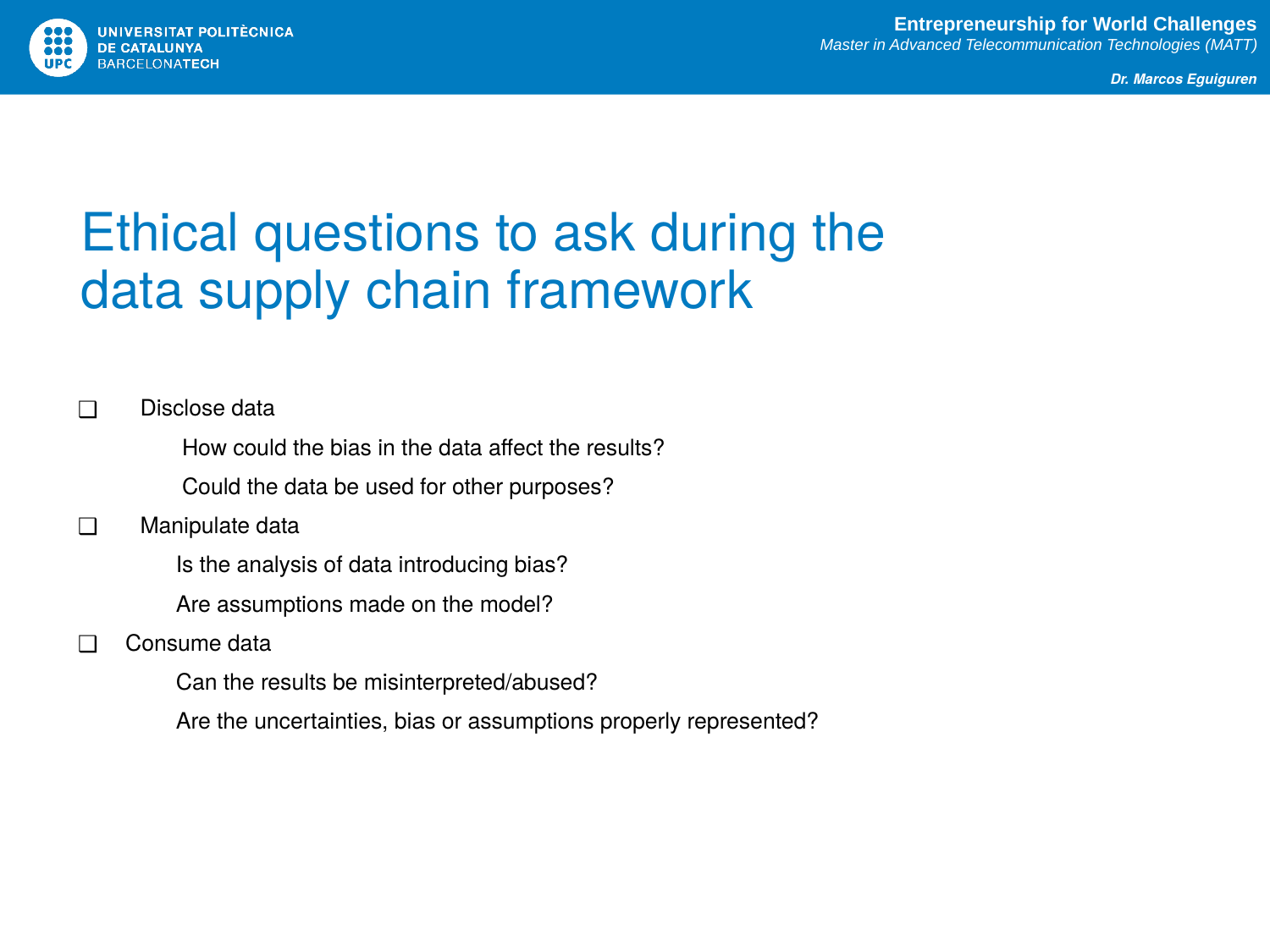

# Ethical questions to ask during the data supply chain framework
     Disclose data
                 How could the bias in the data affect the results?
                 Could the data be used for other purposes?
     Manipulate data
                Is the analysis of data introducing bias?
                Are assumptions made on the model?
Consume data
                Can the results be misinterpreted/abused?
                Are the uncertainties, bias or assumptions properly represented?